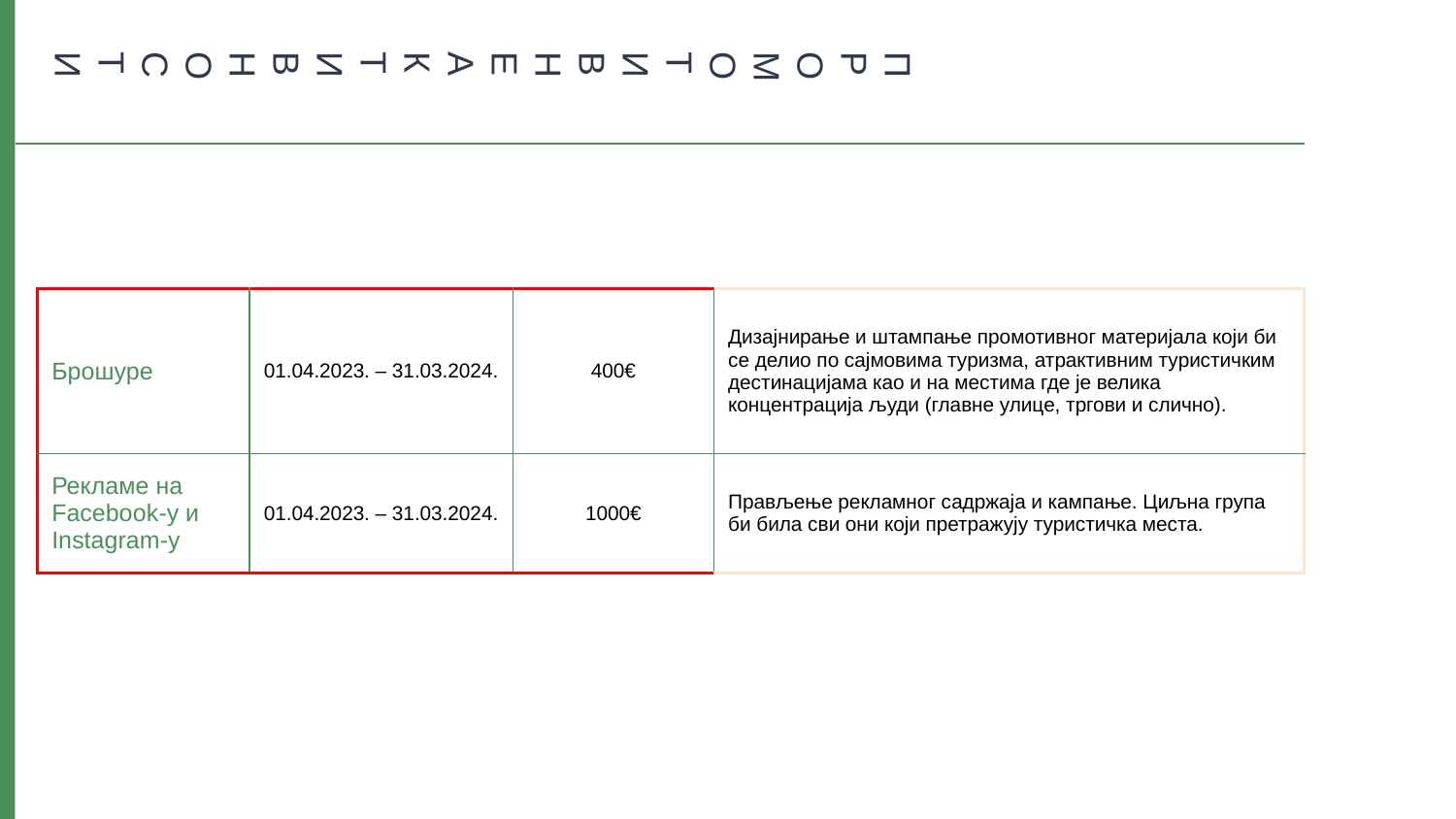

# ПРОМОТИВНЕ АКТИВНОСТИ

| Брошуре | 01.04.2023. – 31.03.2024. | 400€ | Дизајнирање и штампање промотивног материјала који би се делио по сајмовима туризма, атрактивним туристичким дестинацијама као и на местима где је велика концентрација људи (главне улице, тргови и слично). |
| --- | --- | --- | --- |
| Рекламе на Facebook-у и Instagram-у | 01.04.2023. – 31.03.2024. | 1000€ | Прављење рекламног садржаја и кампање. Циљна група би била сви они који претражују туристичка места. |